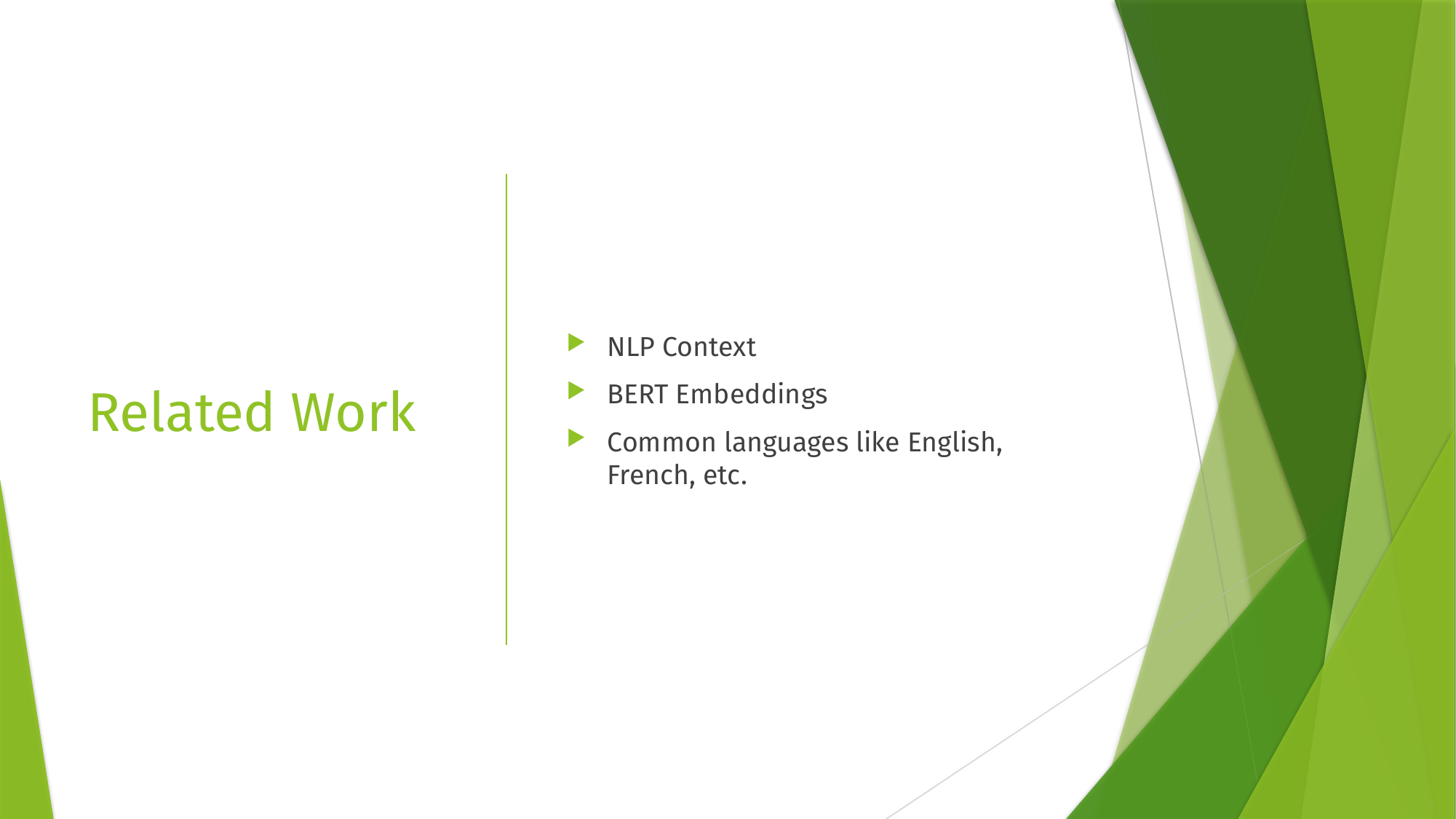

# Related Work
NLP Context
BERT Embeddings
Common languages like English, French, etc.